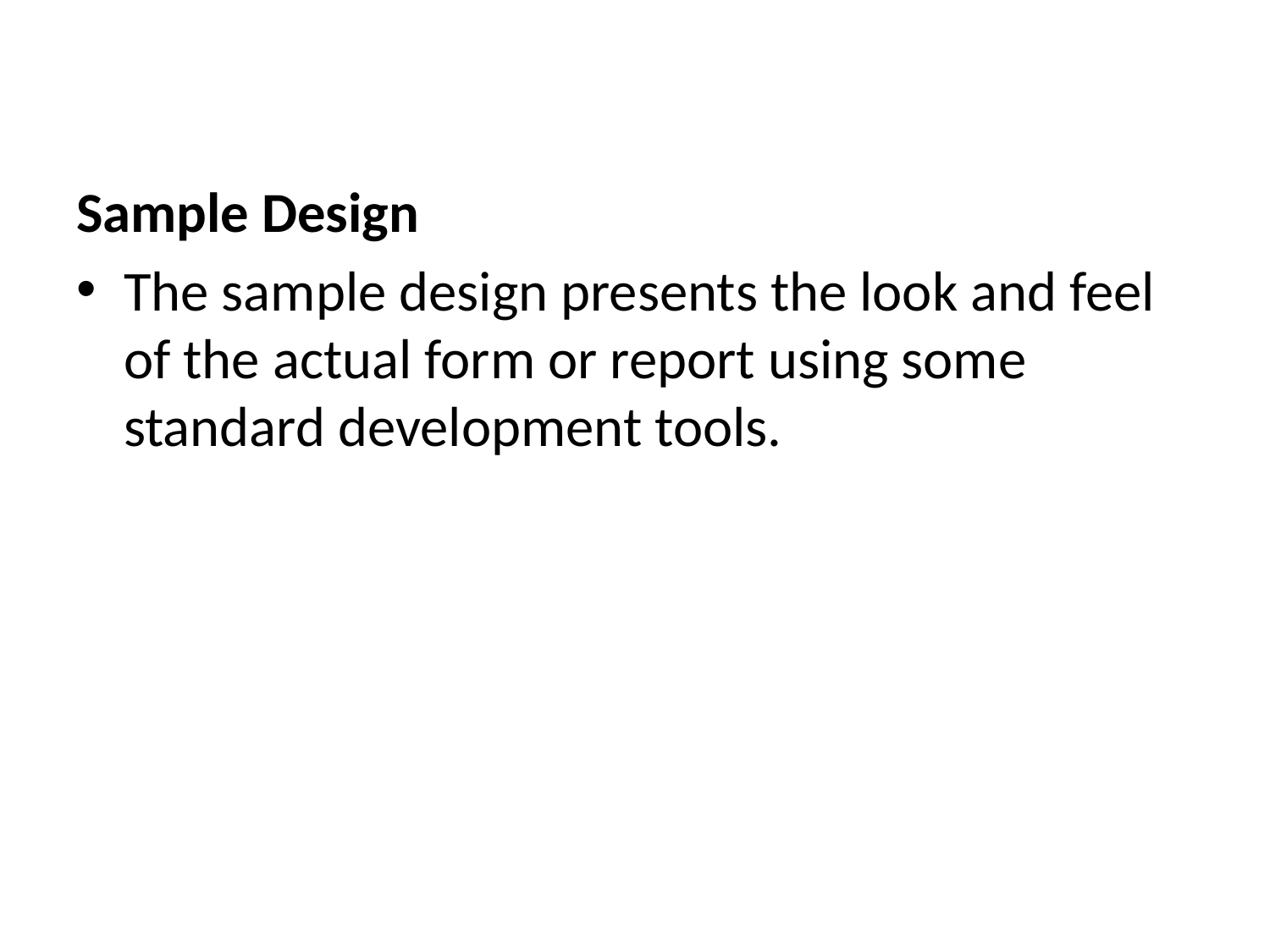

Sample Design
The sample design presents the look and feel of the actual form or report using some standard development tools.